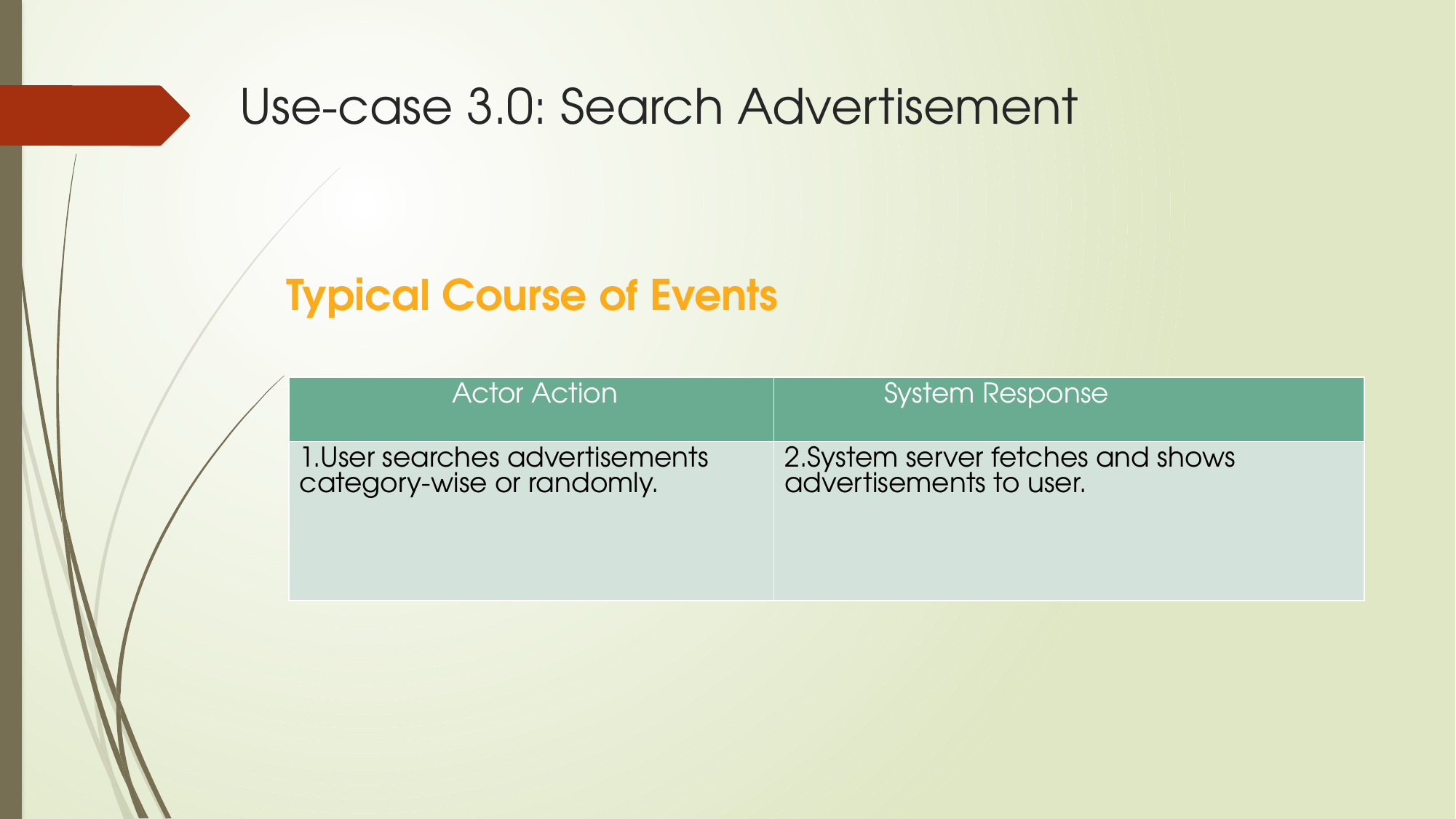

Use-case 3.0: Search Advertisement
# Typical Course of Events
| Actor Action | System Response |
| --- | --- |
| 1.User searches advertisements category-wise or randomly. | 2.System server fetches and shows advertisements to user. |